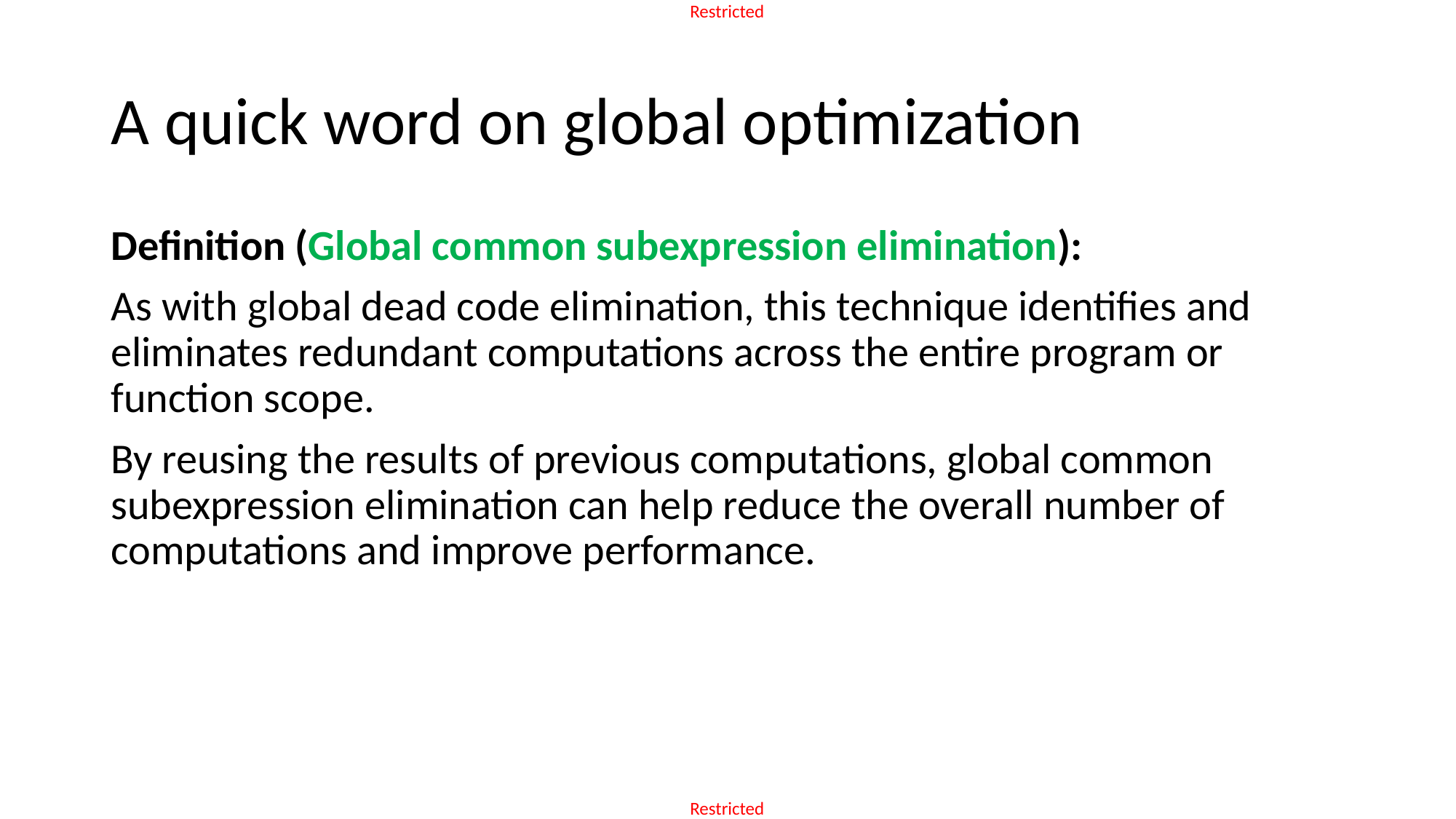

# A quick word on global optimization
Definition (Global common subexpression elimination):
As with global dead code elimination, this technique identifies and eliminates redundant computations across the entire program or function scope.
By reusing the results of previous computations, global common subexpression elimination can help reduce the overall number of computations and improve performance.